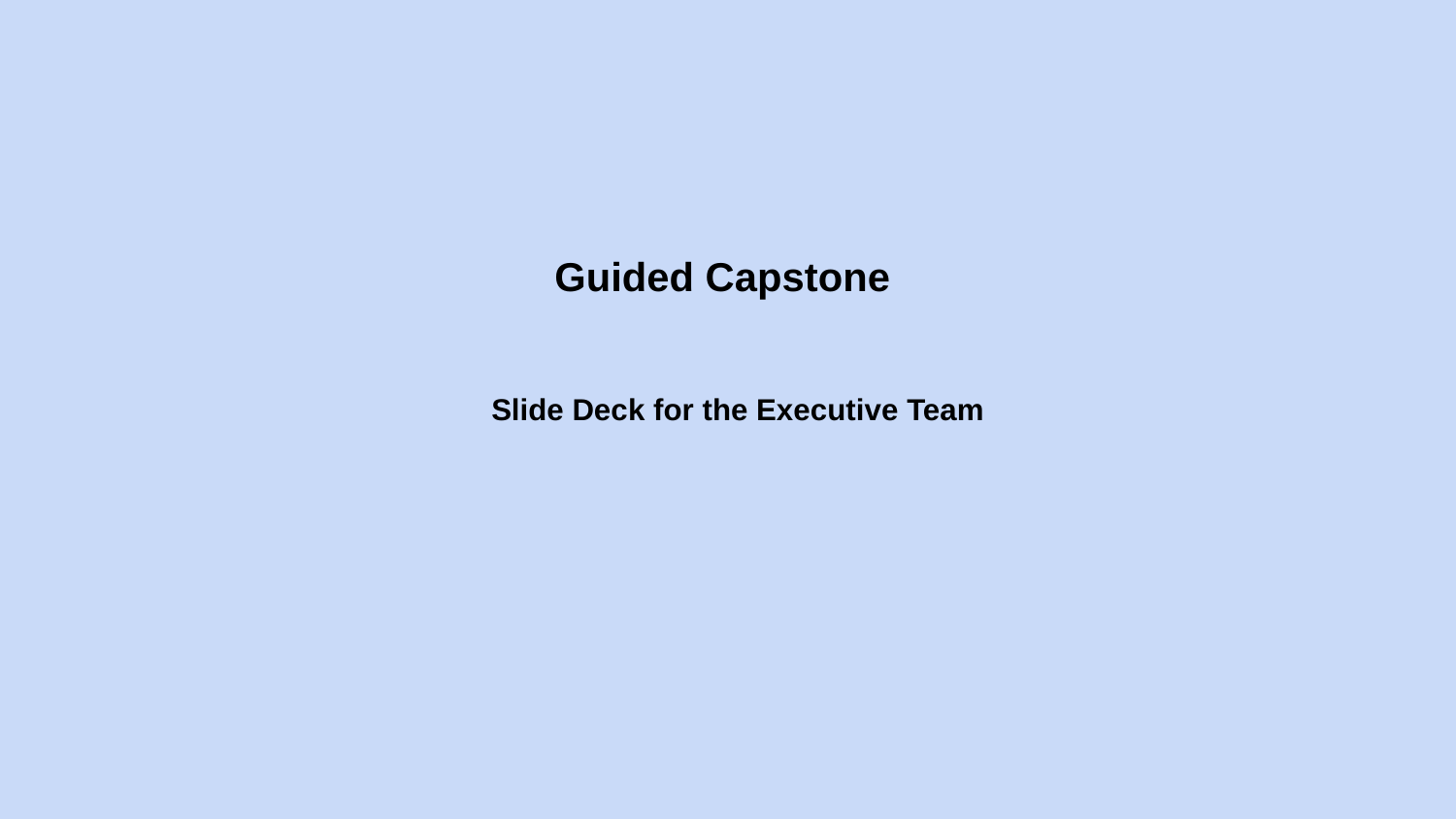

# Guided Capstone
Slide Deck for the Executive Team